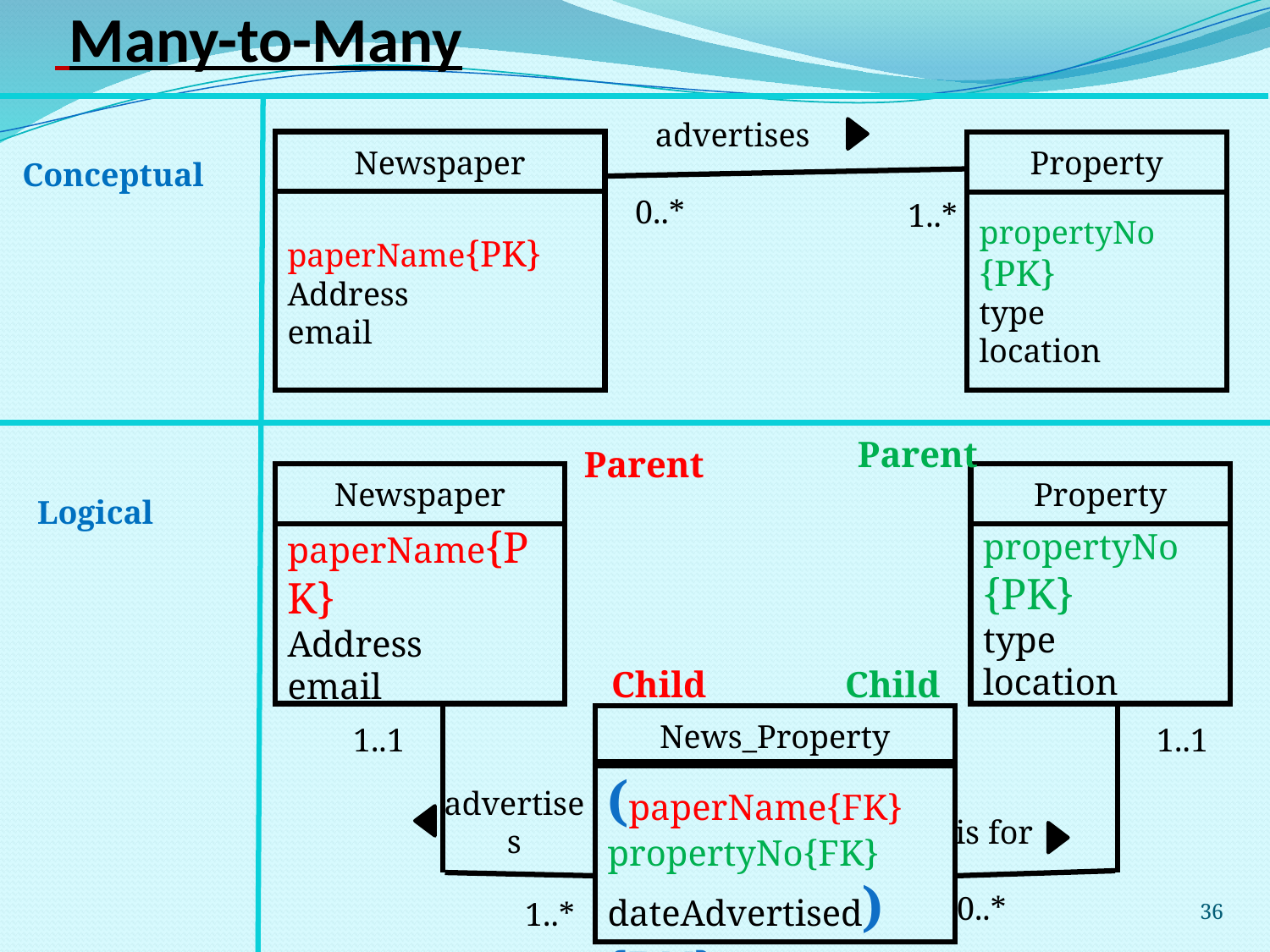

# Many-to-Many
advertises

0..*
1..*
Newspaper
Property
Conceptual
paperName{PK}
Address
email
propertyNo {PK}
type
location
Parent
Parent
Newspaper
Property
Logical

paperName{PK}
Address
email
propertyNo {PK}
type
location
Child
Child
News_Property
1..1
1..1
(paperName{FK}
propertyNo{FK}
dateAdvertised){PK}
advertises
is for

36
0..*
1..*